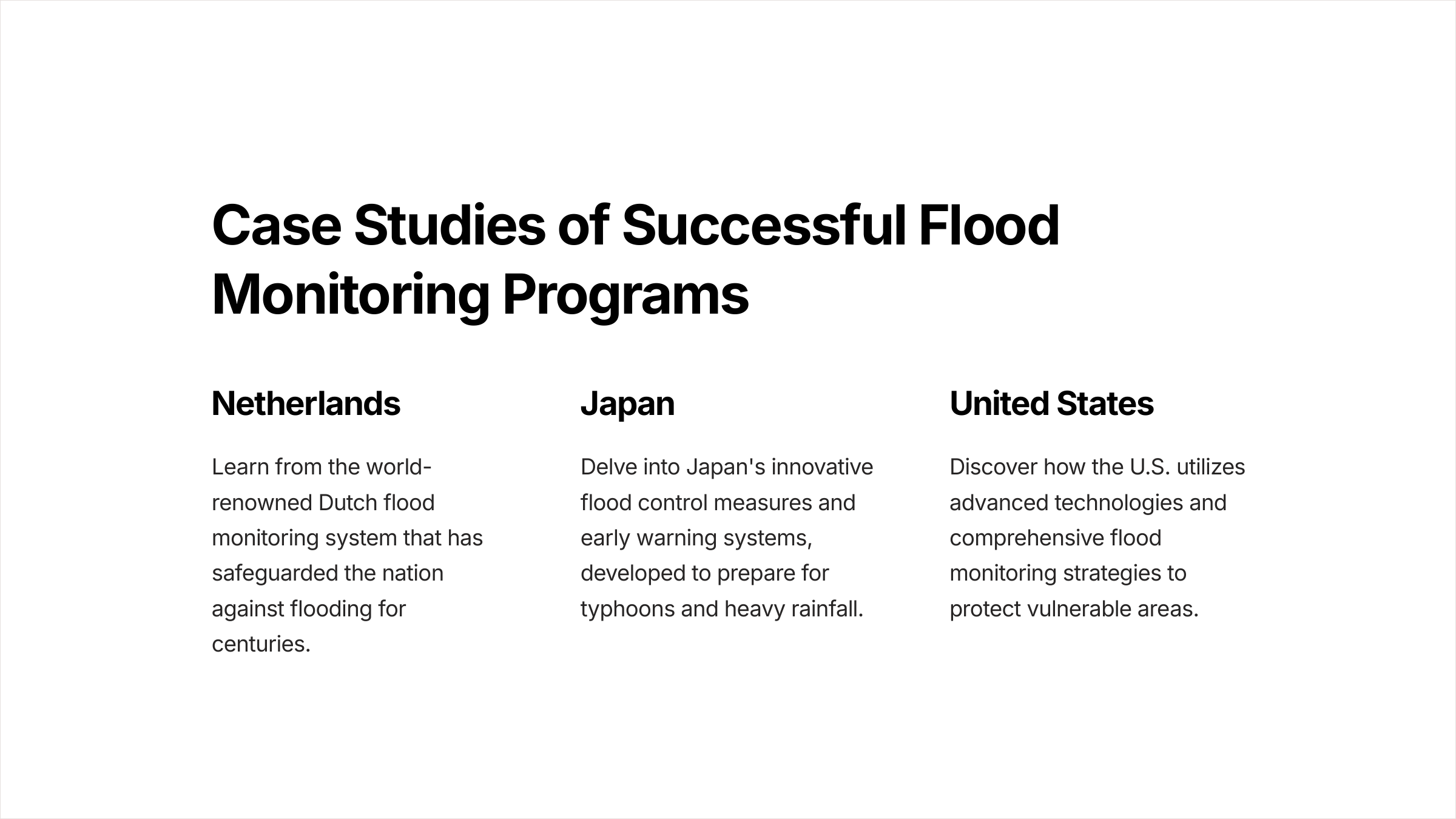

Case Studies of Successful Flood Monitoring Programs
Netherlands
Japan
United States
Learn from the world-renowned Dutch flood monitoring system that has safeguarded the nation against flooding for centuries.
Delve into Japan's innovative flood control measures and early warning systems, developed to prepare for typhoons and heavy rainfall.
Discover how the U.S. utilizes advanced technologies and comprehensive flood monitoring strategies to protect vulnerable areas.